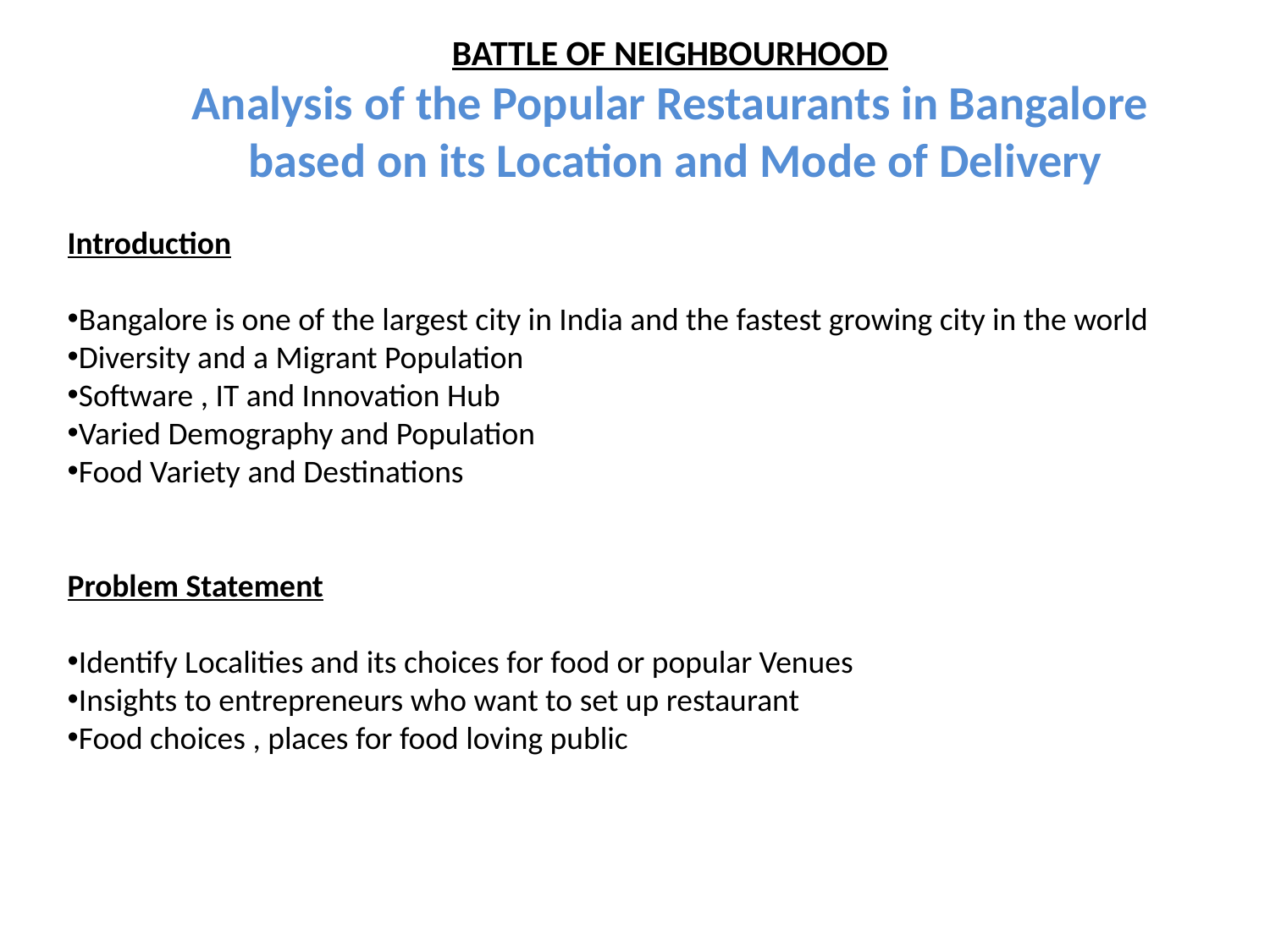

# BATTLE OF NEIGHBOURHOOD Analysis of the Popular Restaurants in Bangalore based on its Location and Mode of Delivery
Introduction

Bangalore is one of the largest city in India and the fastest growing city in the world
Diversity and a Migrant Population
Software , IT and Innovation Hub
Varied Demography and Population
Food Variety and Destinations

Problem Statement

Identify Localities and its choices for food or popular Venues
Insights to entrepreneurs who want to set up restaurant
Food choices , places for food loving public